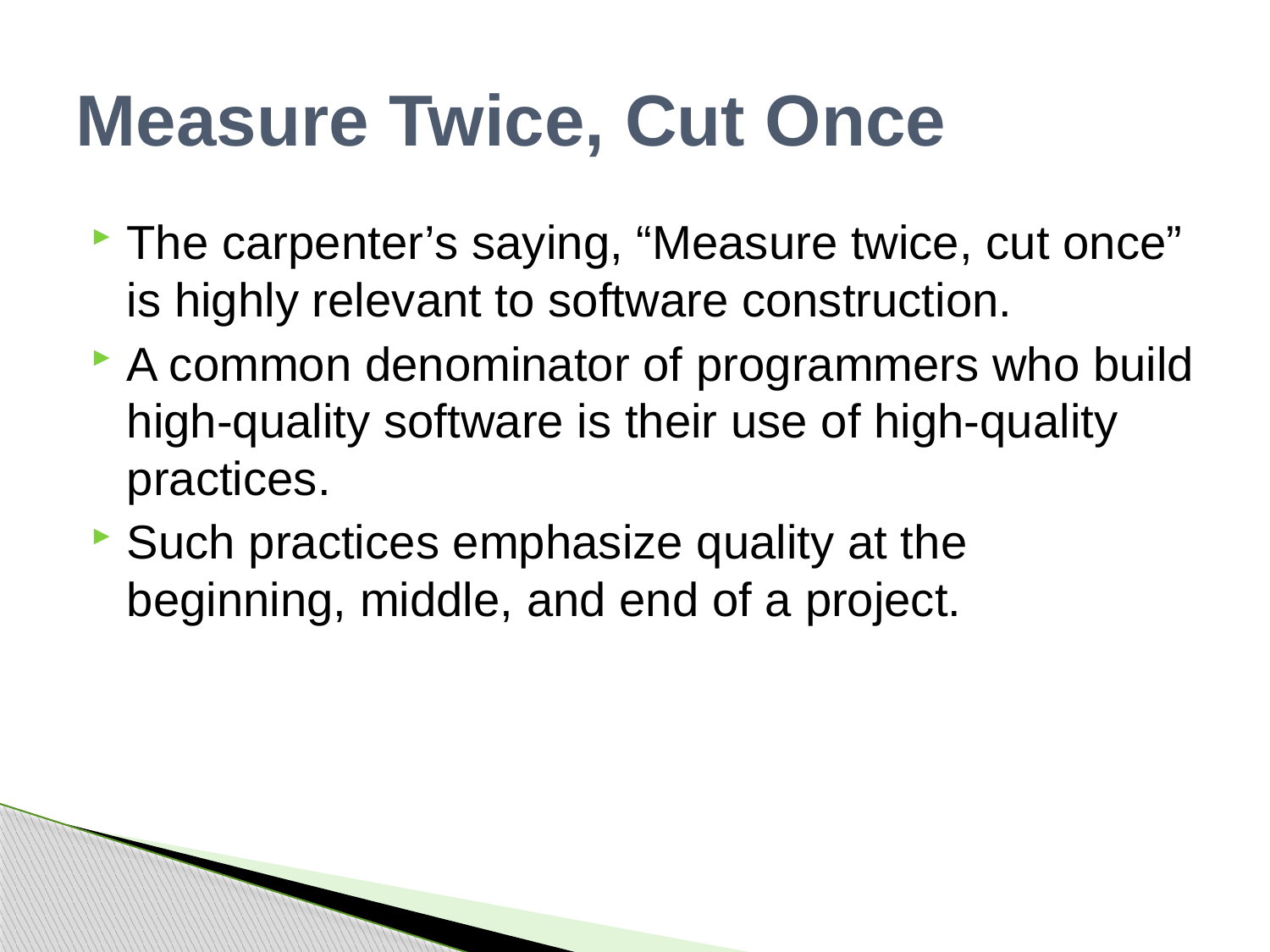

# Measure Twice, Cut Once
The carpenter’s saying, “Measure twice, cut once” is highly relevant to software construction.
A common denominator of programmers who build high-quality software is their use of high-quality practices.
Such practices emphasize quality at the beginning, middle, and end of a project.